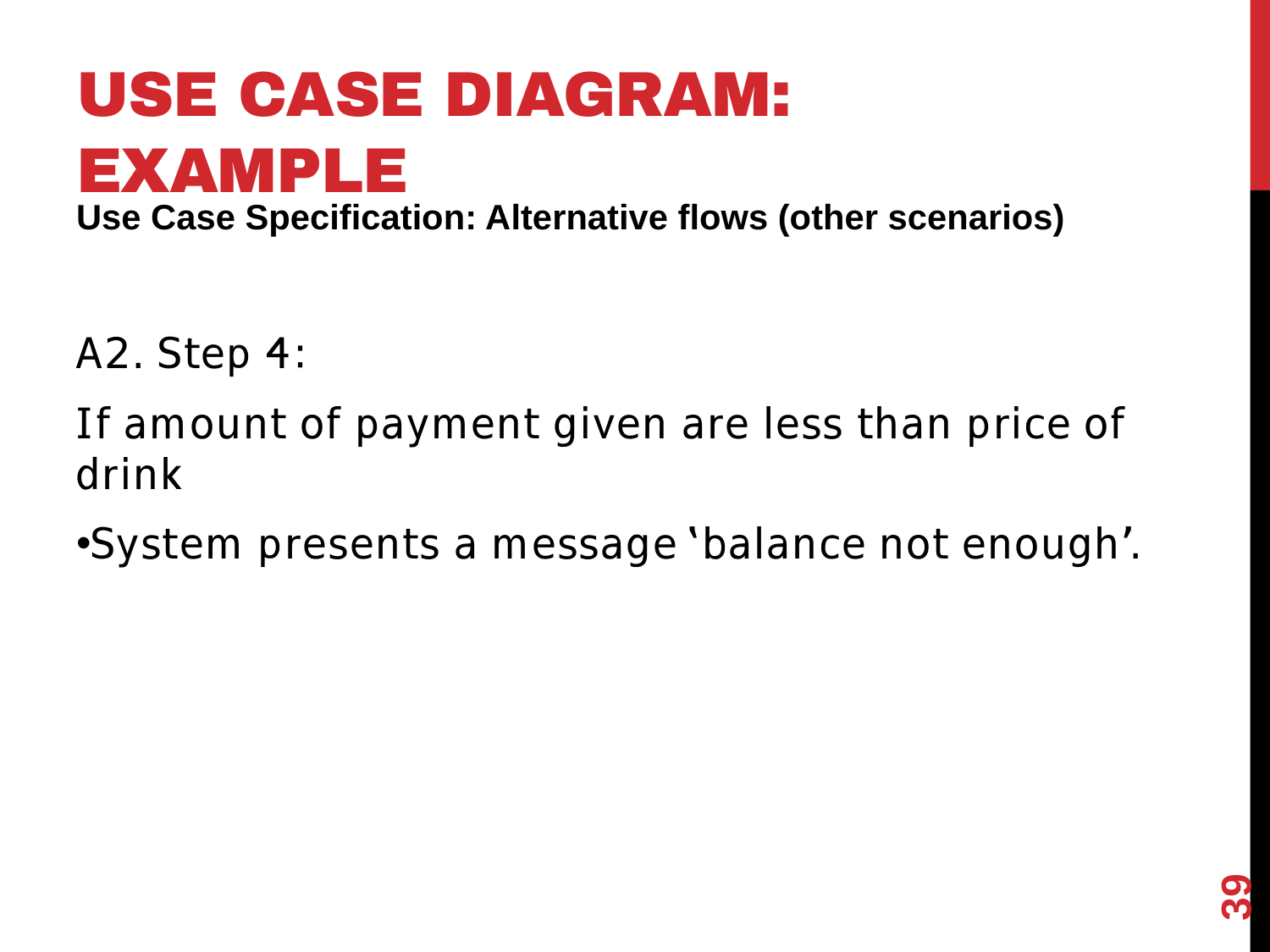

# Use Case Diagram: Example
Use Case Specification: Alternative flows (other scenarios)

A2. Step 4:
If amount of payment given are less than price of drink
System presents a message ‘balance not enough’.

39